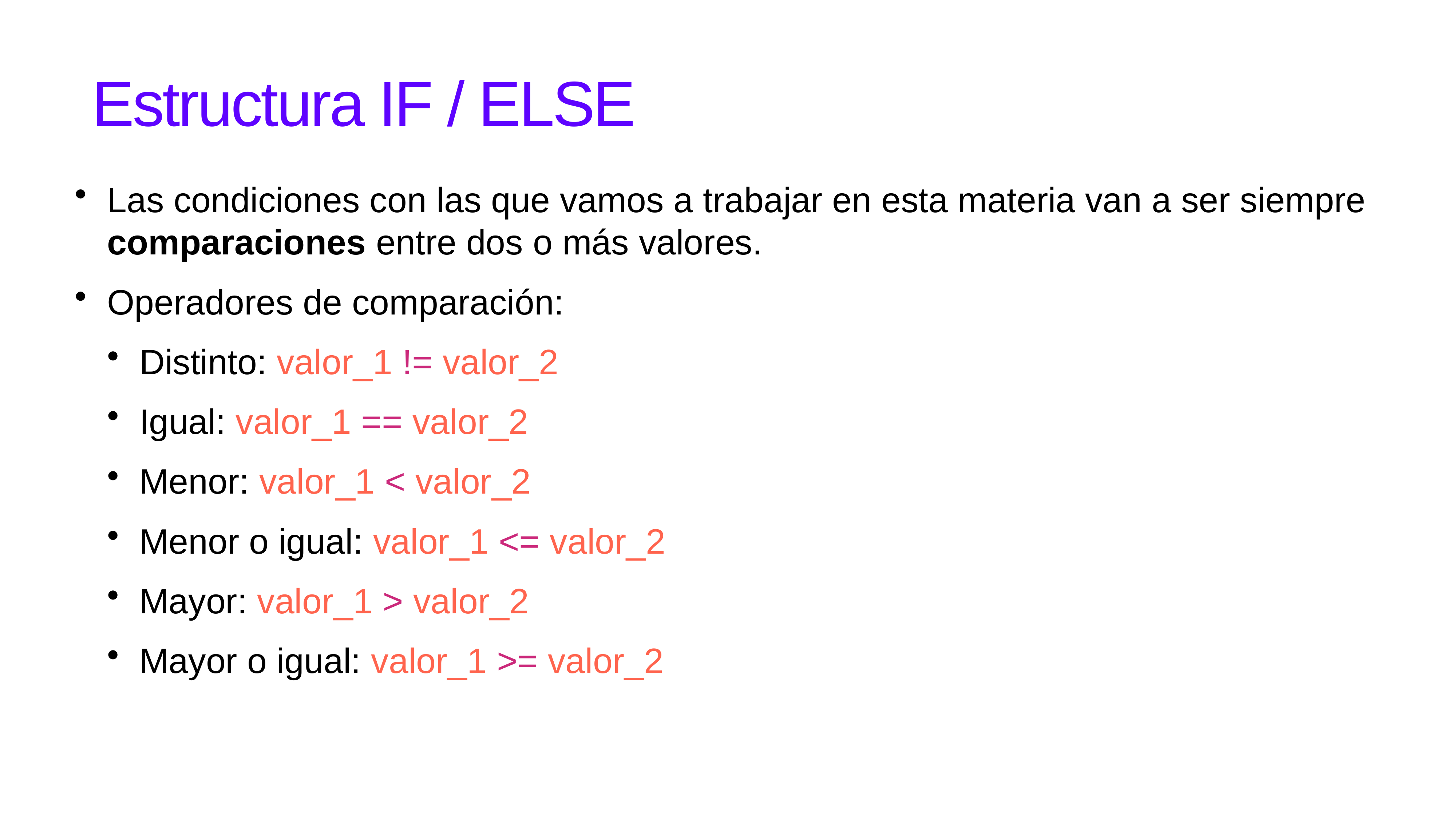

# Estructura IF / ELSE
Las condiciones con las que vamos a trabajar en esta materia van a ser siempre comparaciones entre dos o más valores.
Operadores de comparación:
Distinto: valor_1 != valor_2
Igual: valor_1 == valor_2
Menor: valor_1 < valor_2
Menor o igual: valor_1 <= valor_2
Mayor: valor_1 > valor_2
Mayor o igual: valor_1 >= valor_2